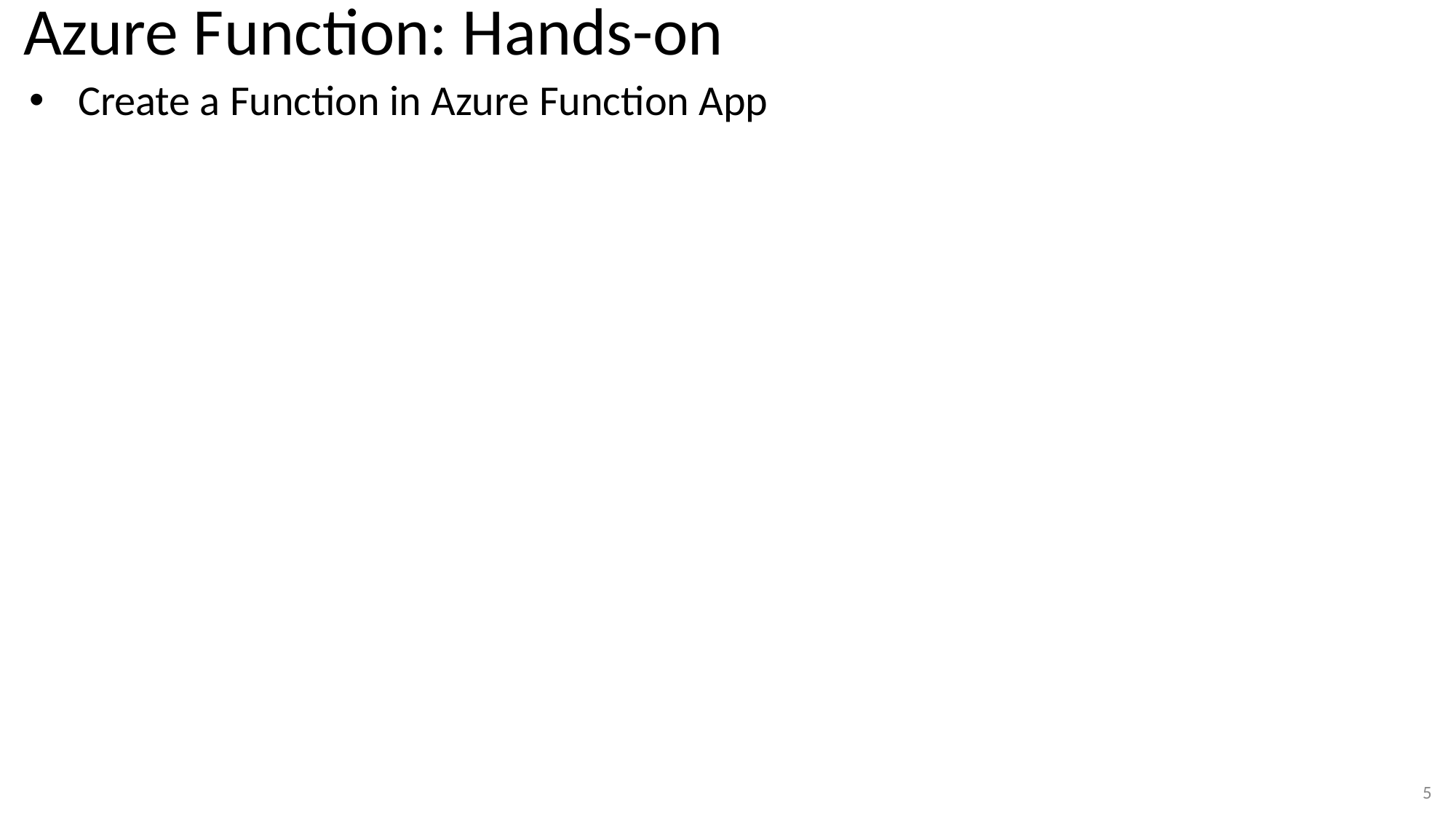

# Azure Function: Hands-on
Create a Function in Azure Function App
5